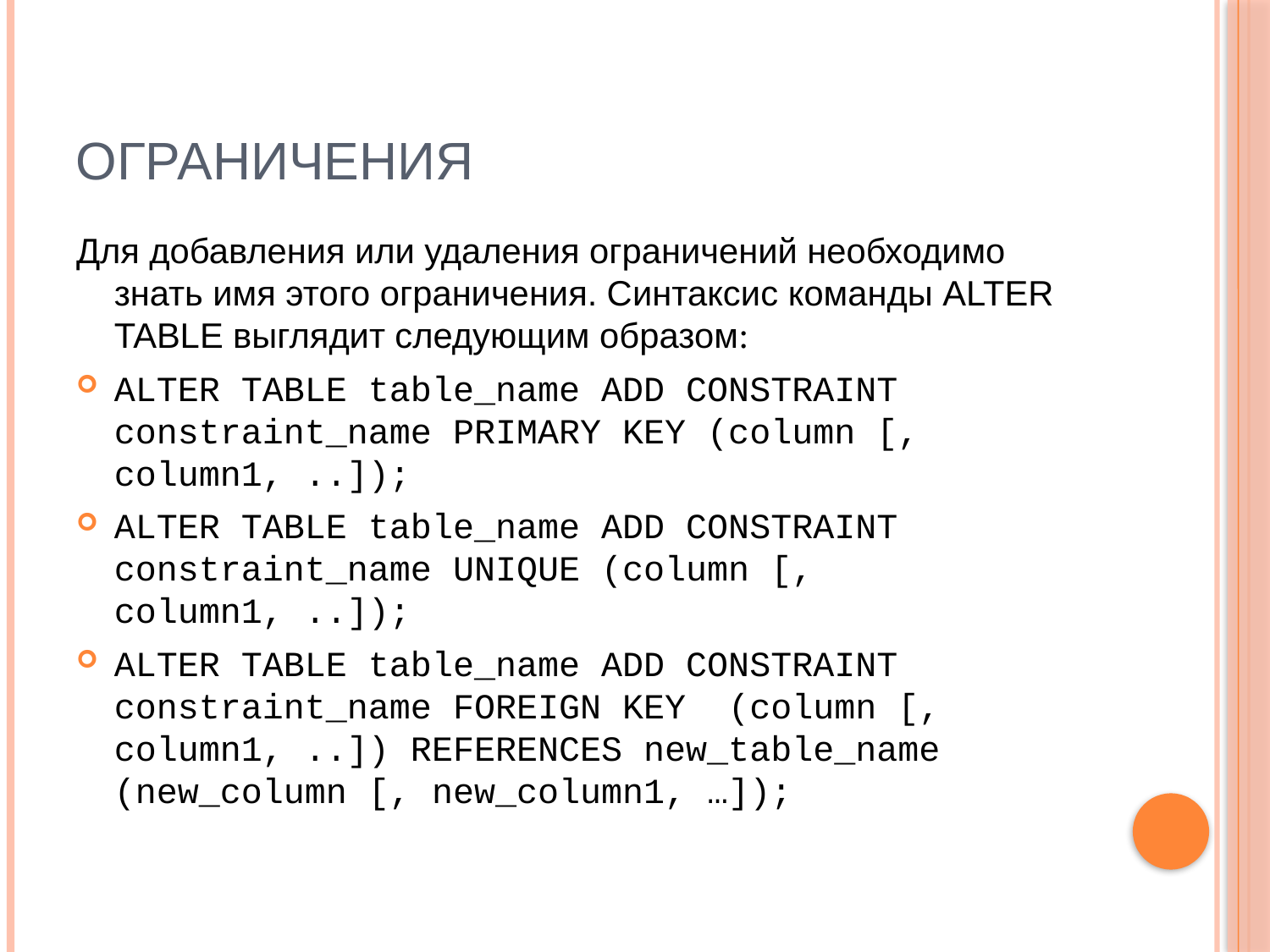

# Ограничения
Для добавления или удаления ограничений необходимо знать имя этого ограничения. Синтаксис команды ALTER TABLE выглядит следующим образом:
ALTER TABLE table_name ADD CONSTRAINT constraint_name PRIMARY KEY (column [, column1, ..]);
ALTER TABLE table_name ADD CONSTRAINT constraint_name UNIQUE (column [, column1, ..]);
ALTER TABLE table_name ADD CONSTRAINT constraint_name FOREIGN KEY  (column [, column1, ..]) REFERENCES new_table_name (new_column [, new_column1, …]);